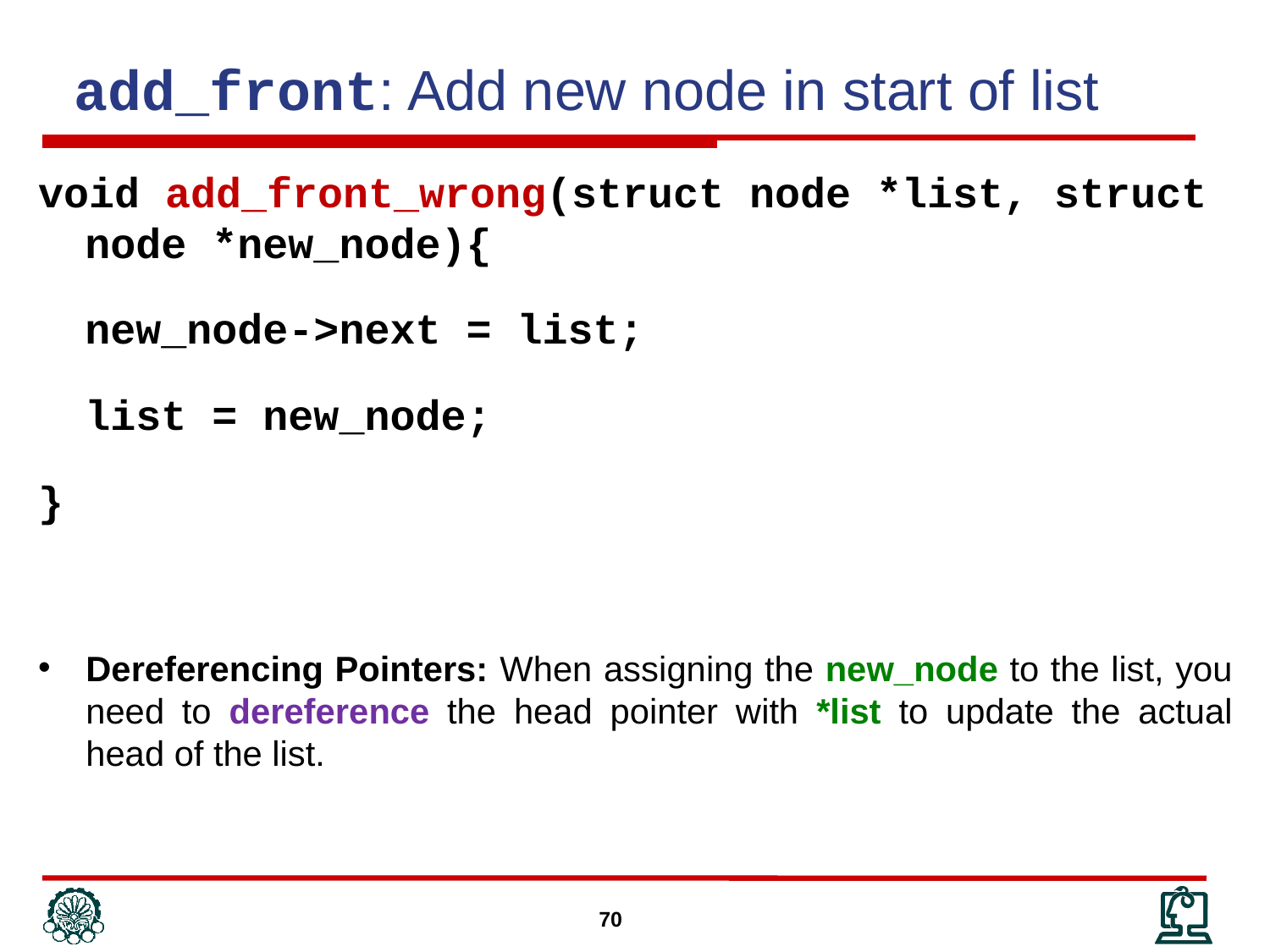

add_front: Add new node in start of list
void add_front_wrong(struct node *list, struct node *new_node){
	new_node->next = list;
	list = new_node;
}

Dereferencing Pointers: When assigning the new_node to the list, you need to dereference the head pointer with *list to update the actual head of the list.
70